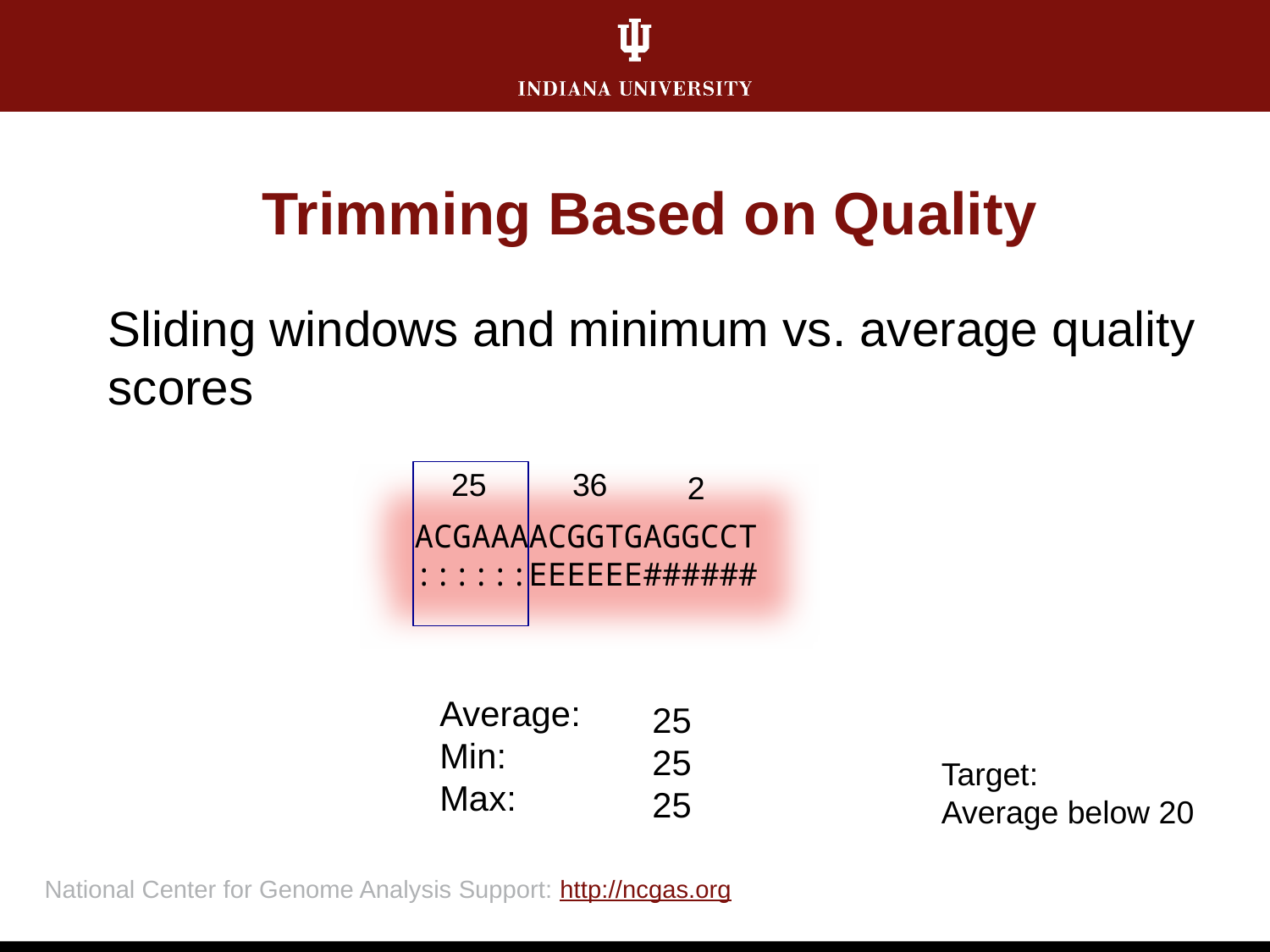

# Trimming Based on Quality
Sliding windows and minimum vs. average quality scores
36
25

2
ACGAAAACGGTGAGGCCT
::::::EEEEEE######
Average:
Min:
Max:
25
25
25
Target:
Average below 20
National Center for Genome Analysis Support: http://ncgas.org